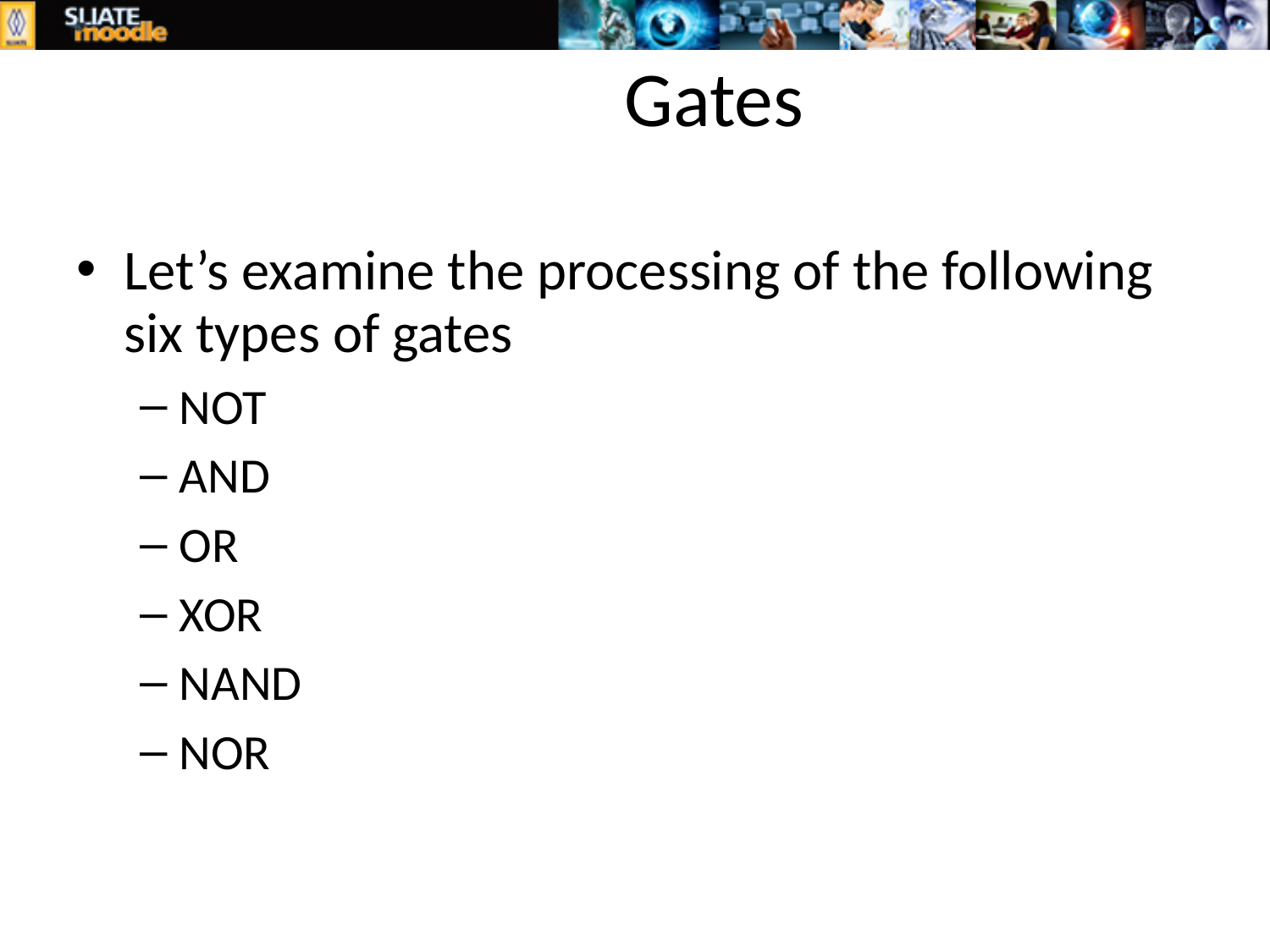

Gates
Let’s examine the processing of the following six types of gates
NOT
AND
OR
XOR
NAND
NOR